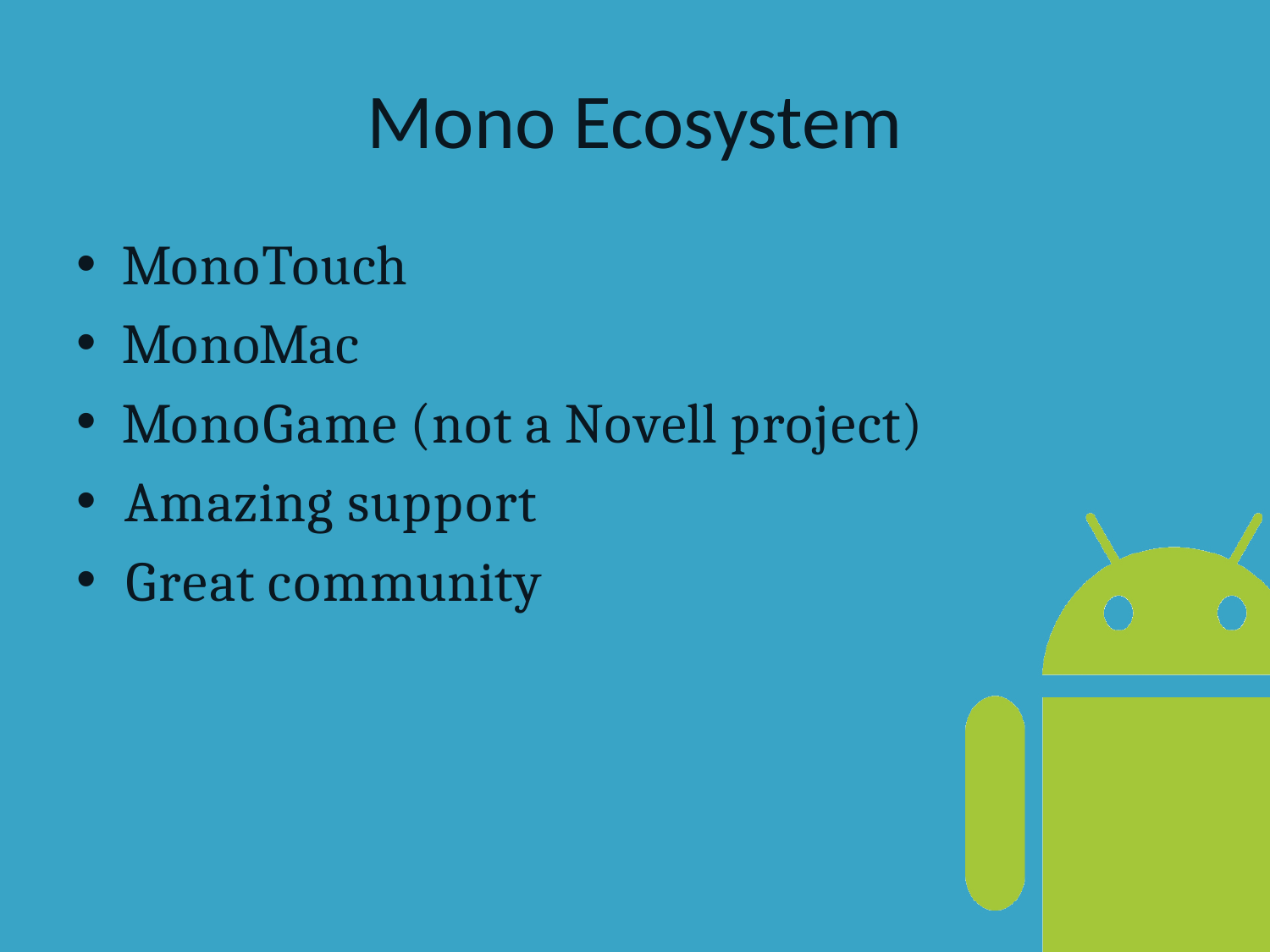

# Mono Ecosystem
MonoTouch
MonoMac
MonoGame (not a Novell project)
Amazing support
Great community